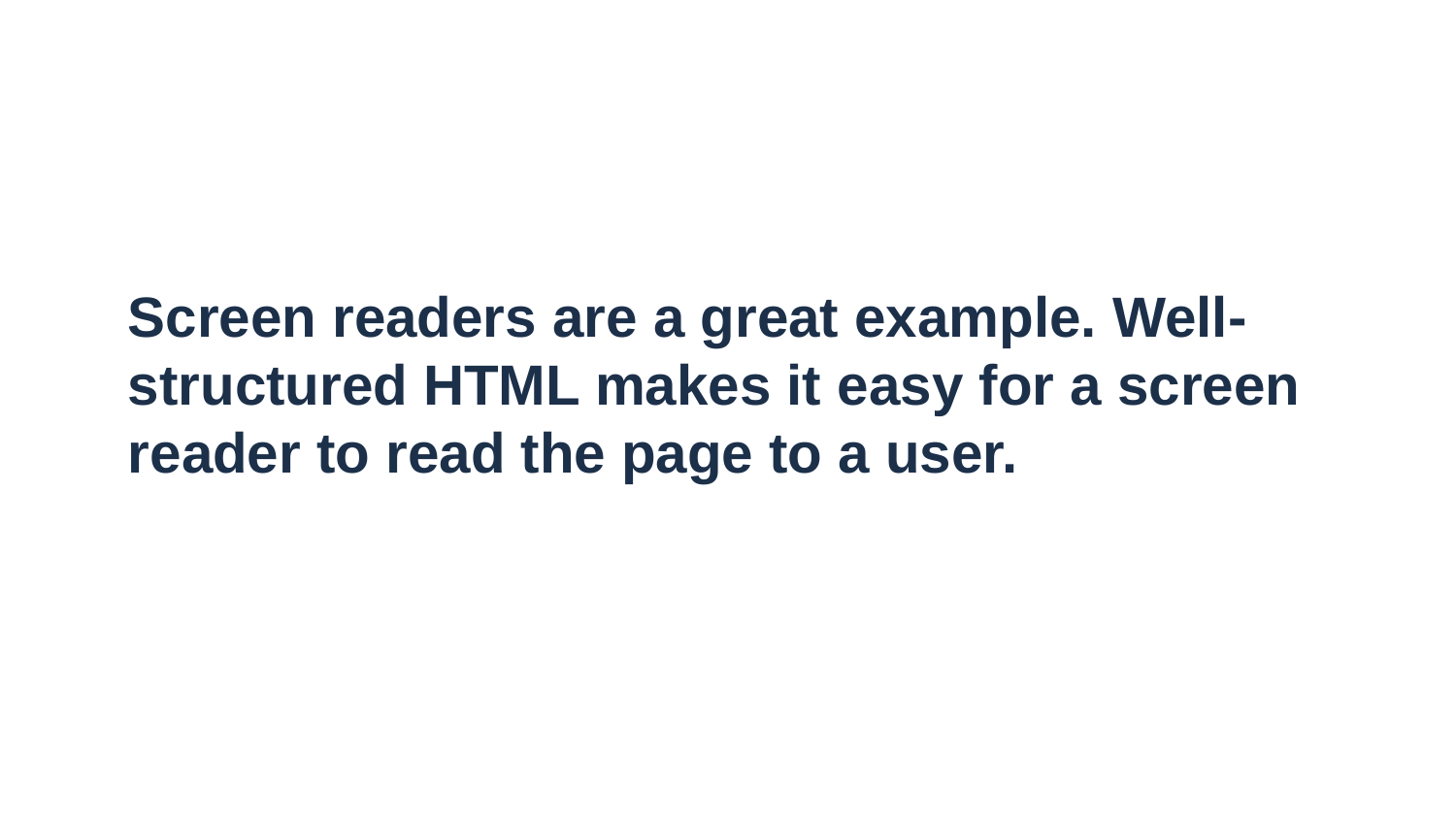

# Screen readers are a great example. Well-structured HTML makes it easy for a screen reader to read the page to a user.